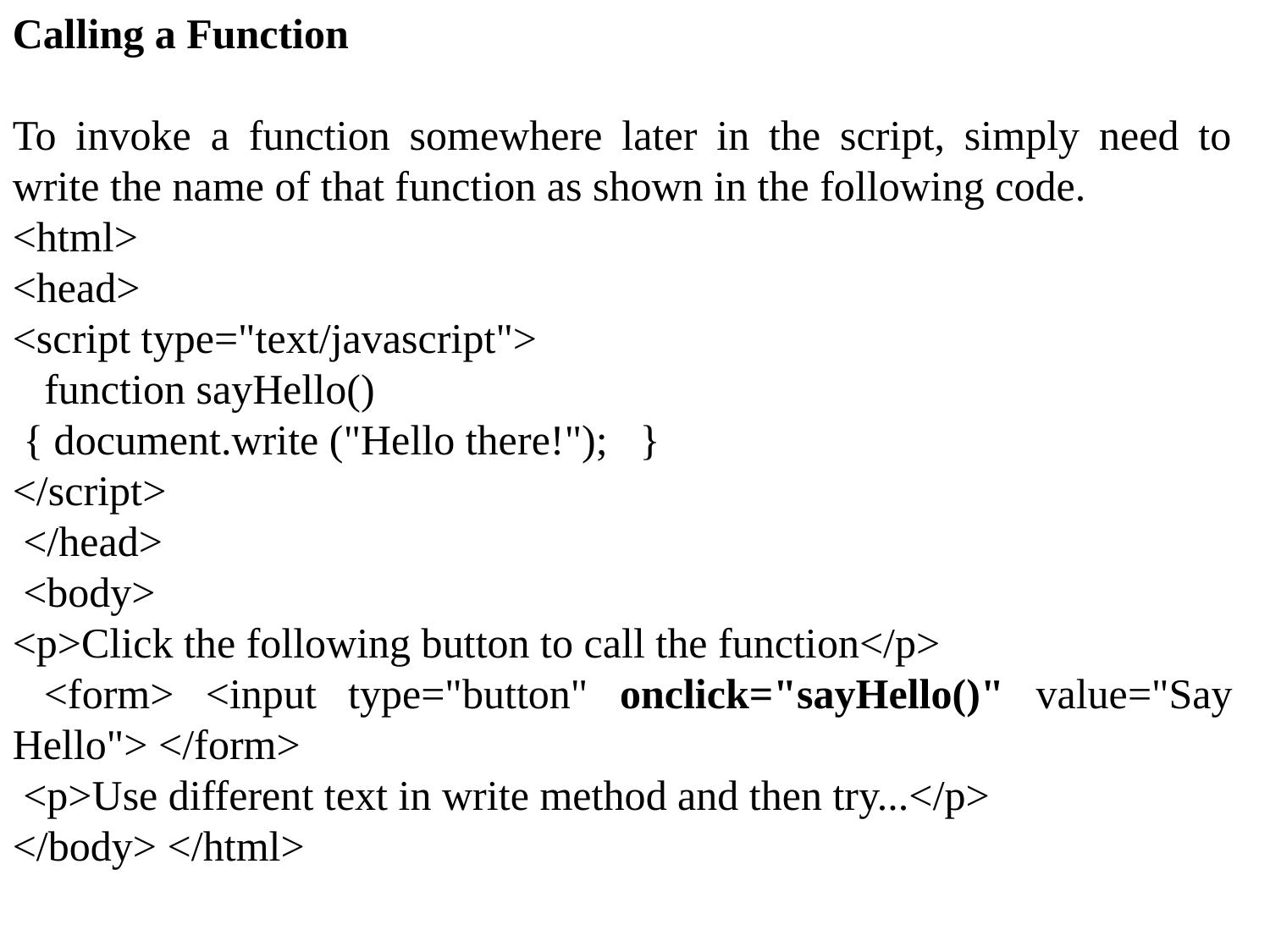

Calling a Function

To invoke a function somewhere later in the script, simply need to write the name of that function as shown in the following code.
<html>
<head>
<script type="text/javascript">
   function sayHello()
 { document.write ("Hello there!");   }
</script>
 </head>
 <body>
<p>Click the following button to call the function</p>
 <form> <input type="button" onclick="sayHello()" value="Say Hello"> </form>
 <p>Use different text in write method and then try...</p>
</body> </html>